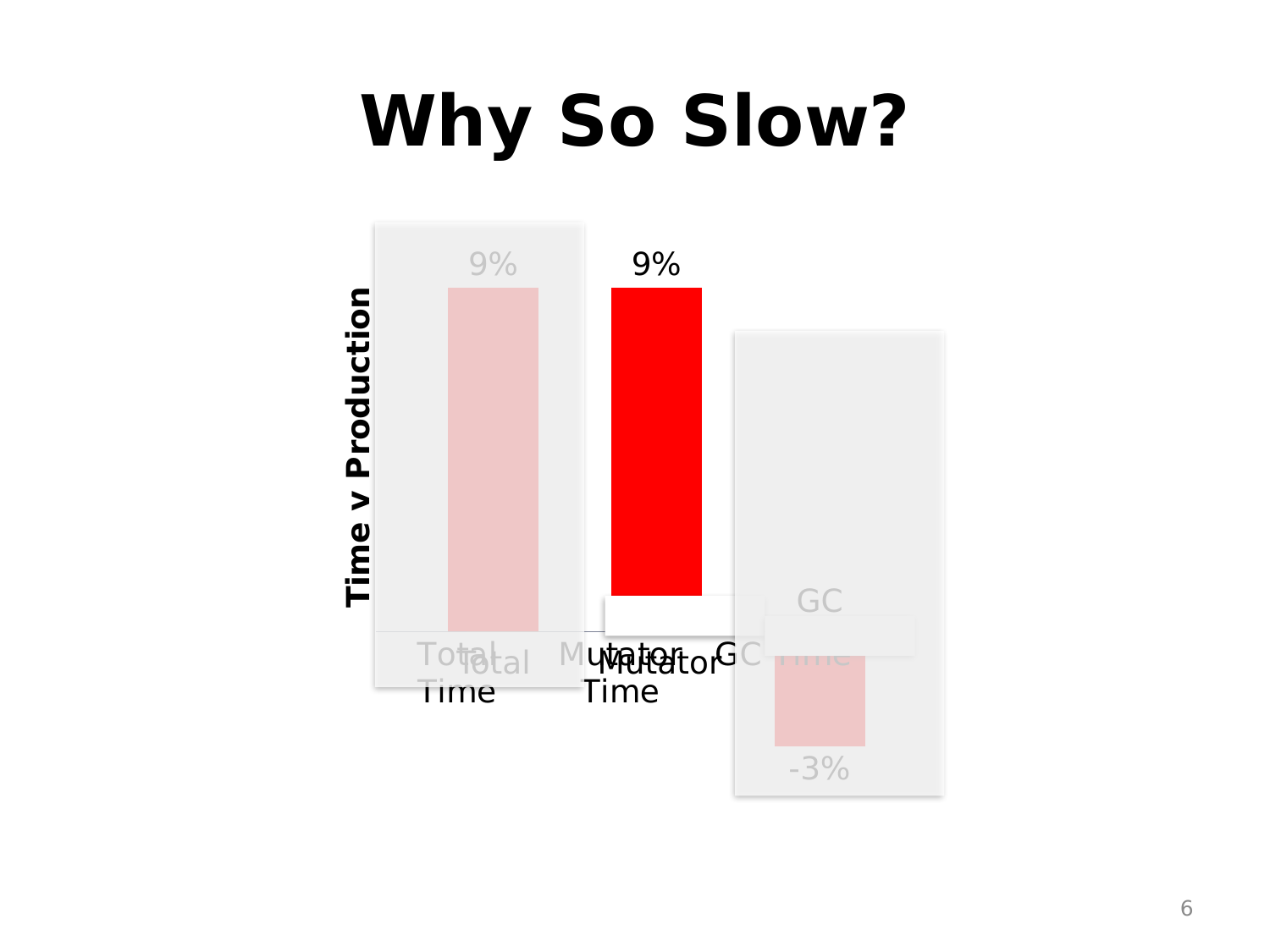

# Why So Slow?

### Chart

| Category | Production | RC 2012 |
|---|---|---|
| Total Time | 0.0 | 0.09 |
| Mutator Time | 0.0 | 0.09 |
| GC Time | 0.0 | -0.03 |

GC

Total
Mutator
6